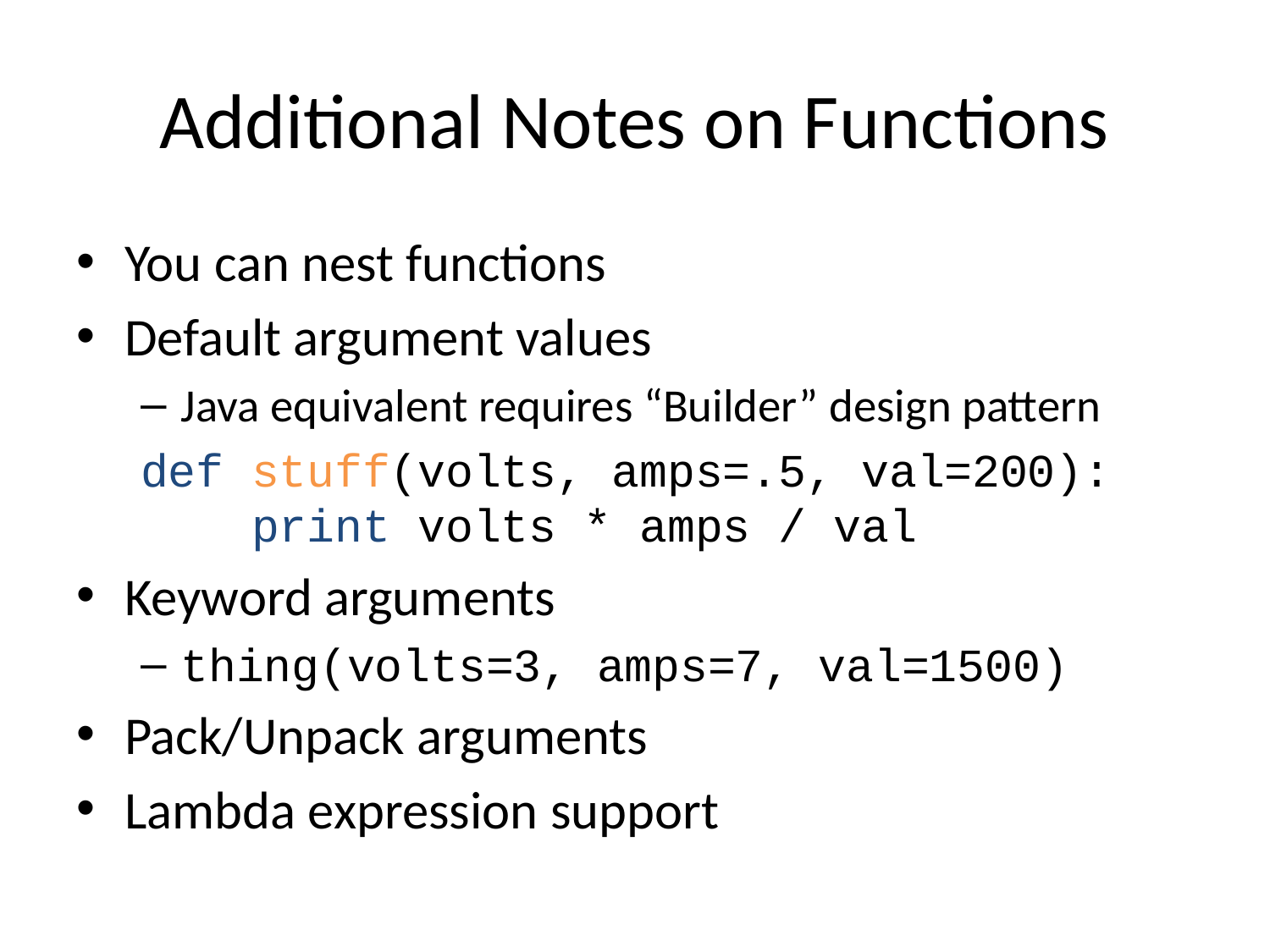

# Additional Notes on Functions
You can nest functions
Default argument values
Java equivalent requires “Builder” design pattern
def stuff(volts, amps=.5, val=200):
    print volts * amps / val
Keyword arguments
thing(volts=3, amps=7, val=1500)
Pack/Unpack arguments
Lambda expression support